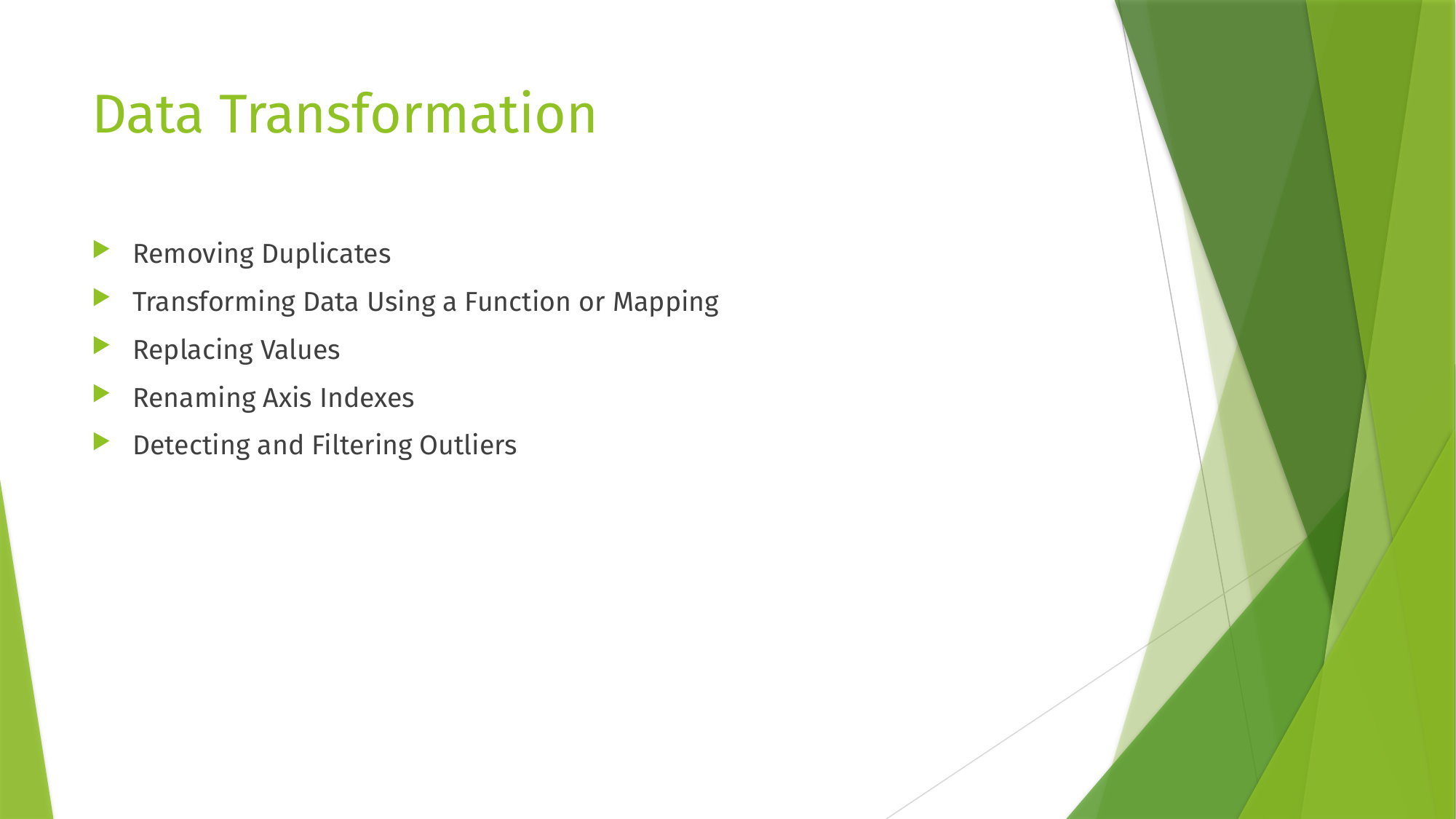

# Data Transformation
Removing Duplicates
Transforming Data Using a Function or Mapping
Replacing Values
Renaming Axis Indexes
Detecting and Filtering Outliers